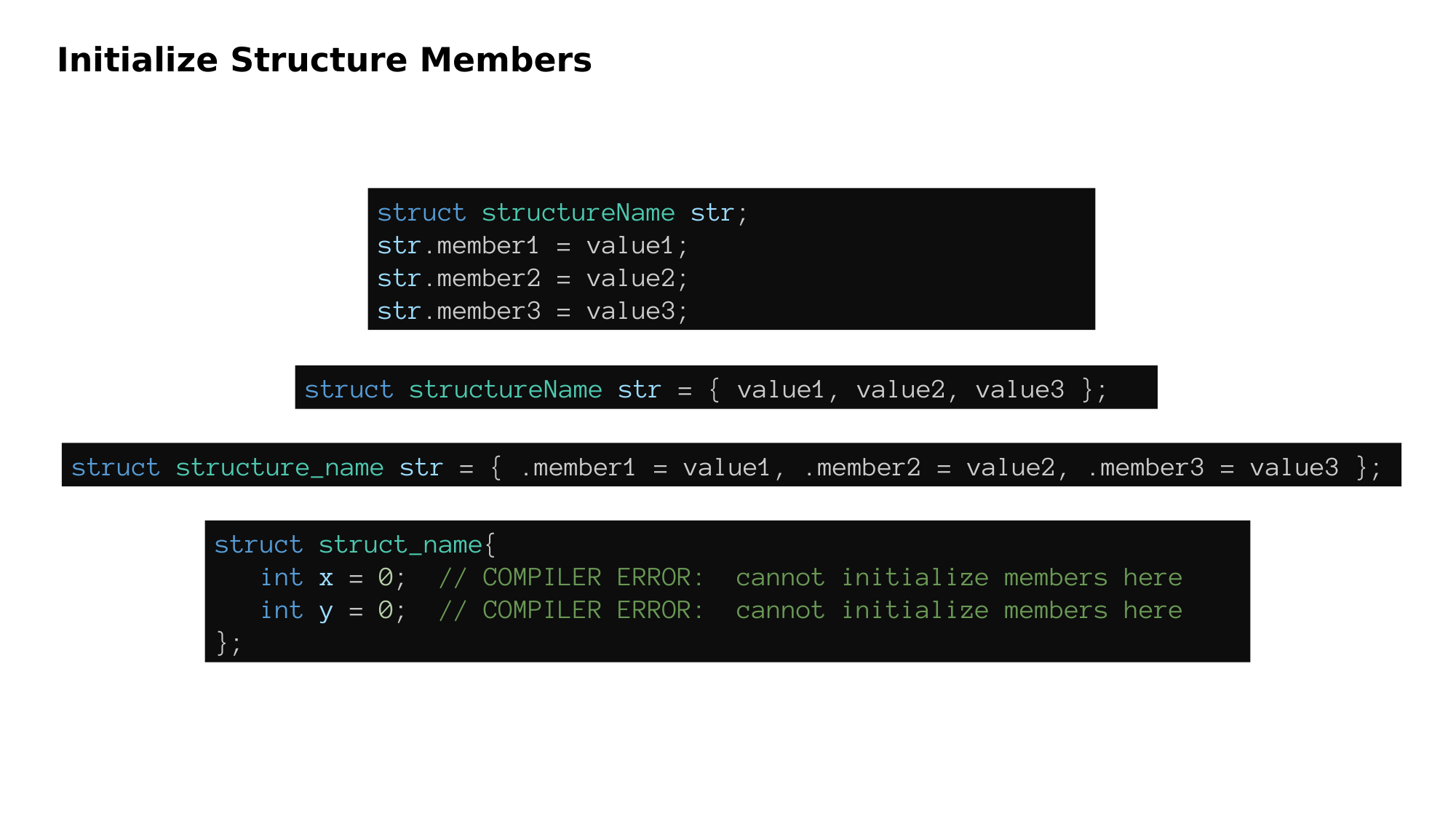

Initialize Structure Members

struct structureName str;
str.member1 = value1;
str.member2 = value2;
str.member3 = value3;
struct structureName str = { value1, value2, value3 };
struct structure_name str = { .member1 = value1, .member2 = value2, .member3 = value3 };
struct struct_name{
   int x = 0;  // COMPILER ERROR:  cannot initialize members here
   int y = 0;  // COMPILER ERROR:  cannot initialize members here
};